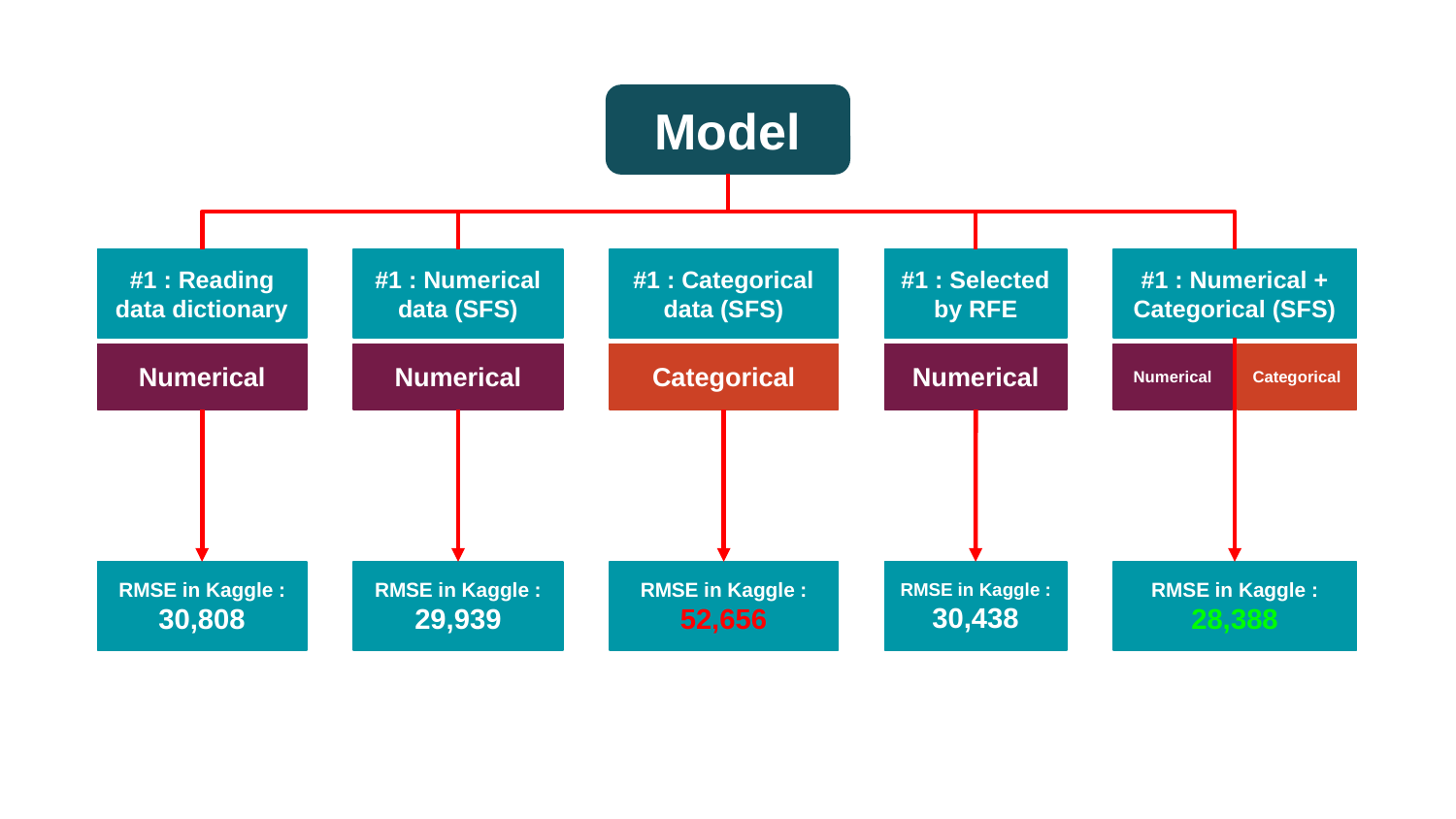

Model
#1 : Reading data dictionary
#1 : Numerical data (SFS)
#1 : Categorical data (SFS)
#1 : Selected by RFE
#1 : Numerical + Categorical (SFS)
Numerical
Numerical
Categorical
Numerical
Numerical
Categorical
RMSE in Kaggle :
30,808
RMSE in Kaggle :
29,939
RMSE in Kaggle :
52,656
RMSE in Kaggle :
30,438
RMSE in Kaggle :
28,388